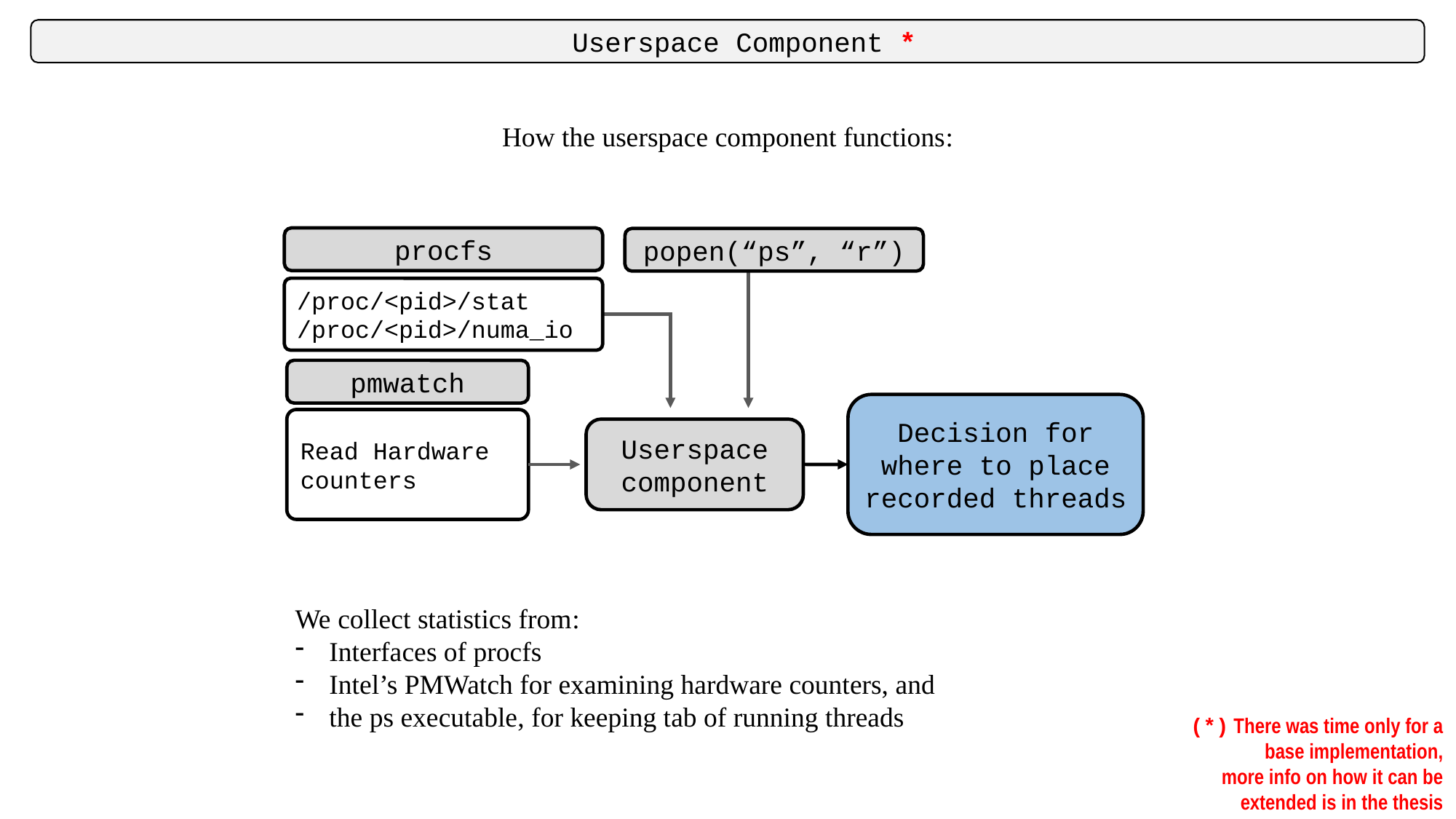

Userspace Component *
How the userspace component functions:
procfs
popen(“ps”, “r”)

/proc/<pid>/stat
/proc/<pid>/numa_io
pmwatch
Decision for where to place recorded threads

Read Hardware counters
Userspace component
We collect statistics from:
Interfaces of procfs
Intel’s PMWatch for examining hardware counters, and
the ps executable, for keeping tab of running threads
(*) There was time only for a base implementation,
more info on how it can be extended is in the thesis